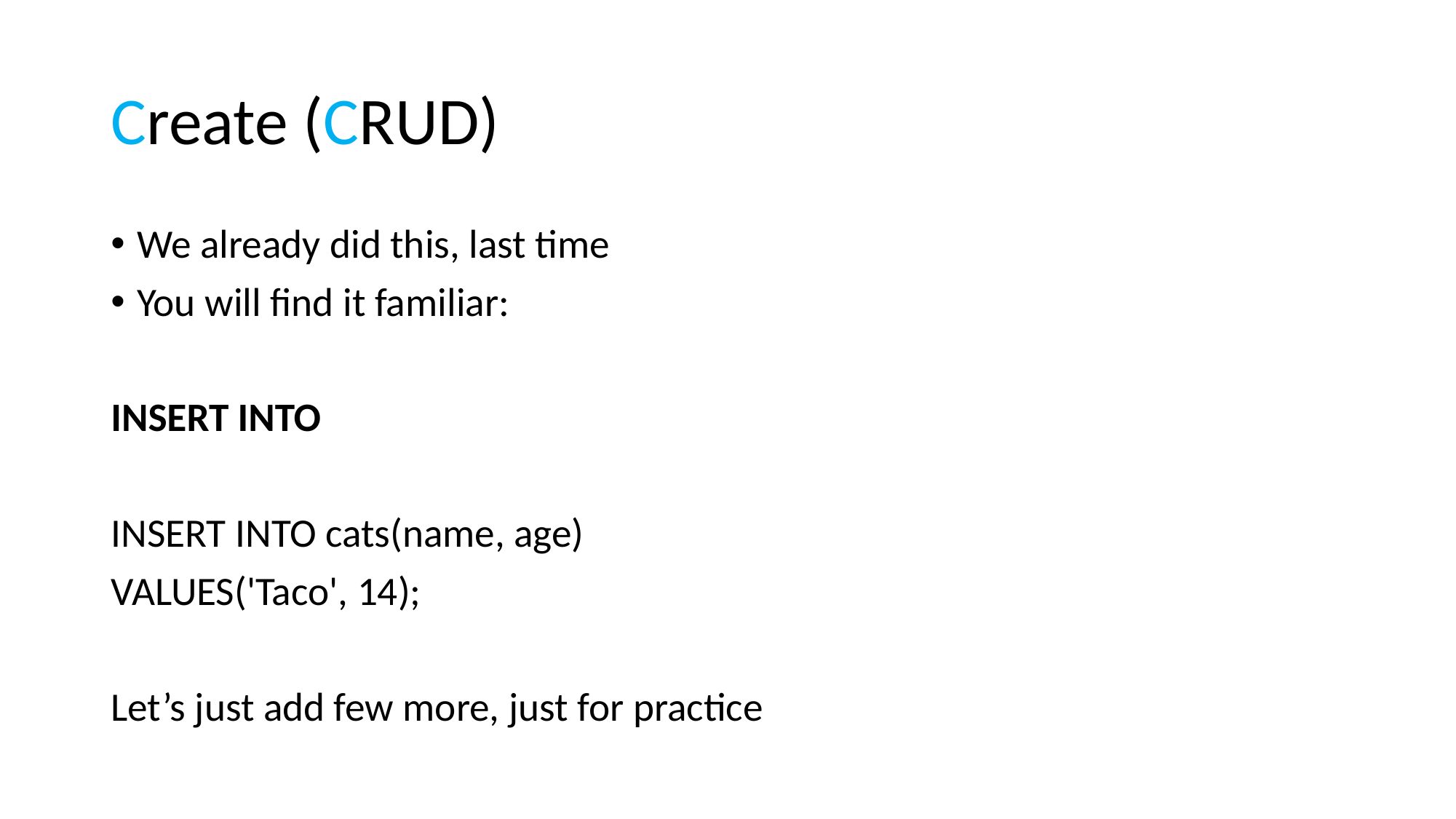

# Create (CRUD)
We already did this, last time
You will find it familiar:

INSERT INTO

INSERT INTO cats(name, age)
VALUES('Taco', 14);

Let’s just add few more, just for practice